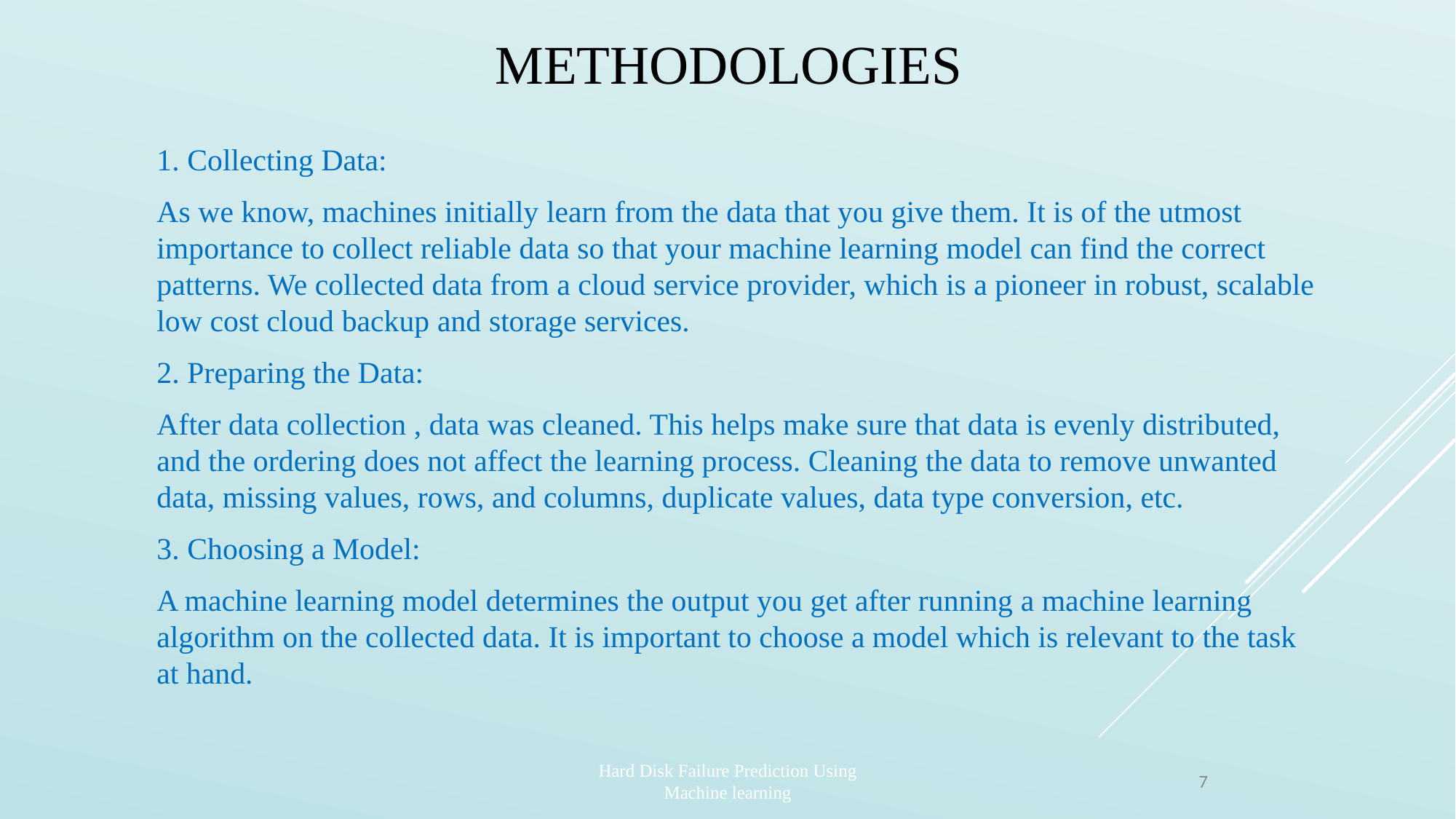

# Methodologies
1. Collecting Data:
As we know, machines initially learn from the data that you give them. It is of the utmost importance to collect reliable data so that your machine learning model can find the correct patterns. We collected data from a cloud service provider, which is a pioneer in robust, scalable low cost cloud backup and storage services.
2. Preparing the Data:
After data collection , data was cleaned. This helps make sure that data is evenly distributed, and the ordering does not affect the learning process. Cleaning the data to remove unwanted data, missing values, rows, and columns, duplicate values, data type conversion, etc.
3. Choosing a Model:
A machine learning model determines the output you get after running a machine learning algorithm on the collected data. It is important to choose a model which is relevant to the task at hand.

Hard Disk Failure Prediction Using Machine learning
7